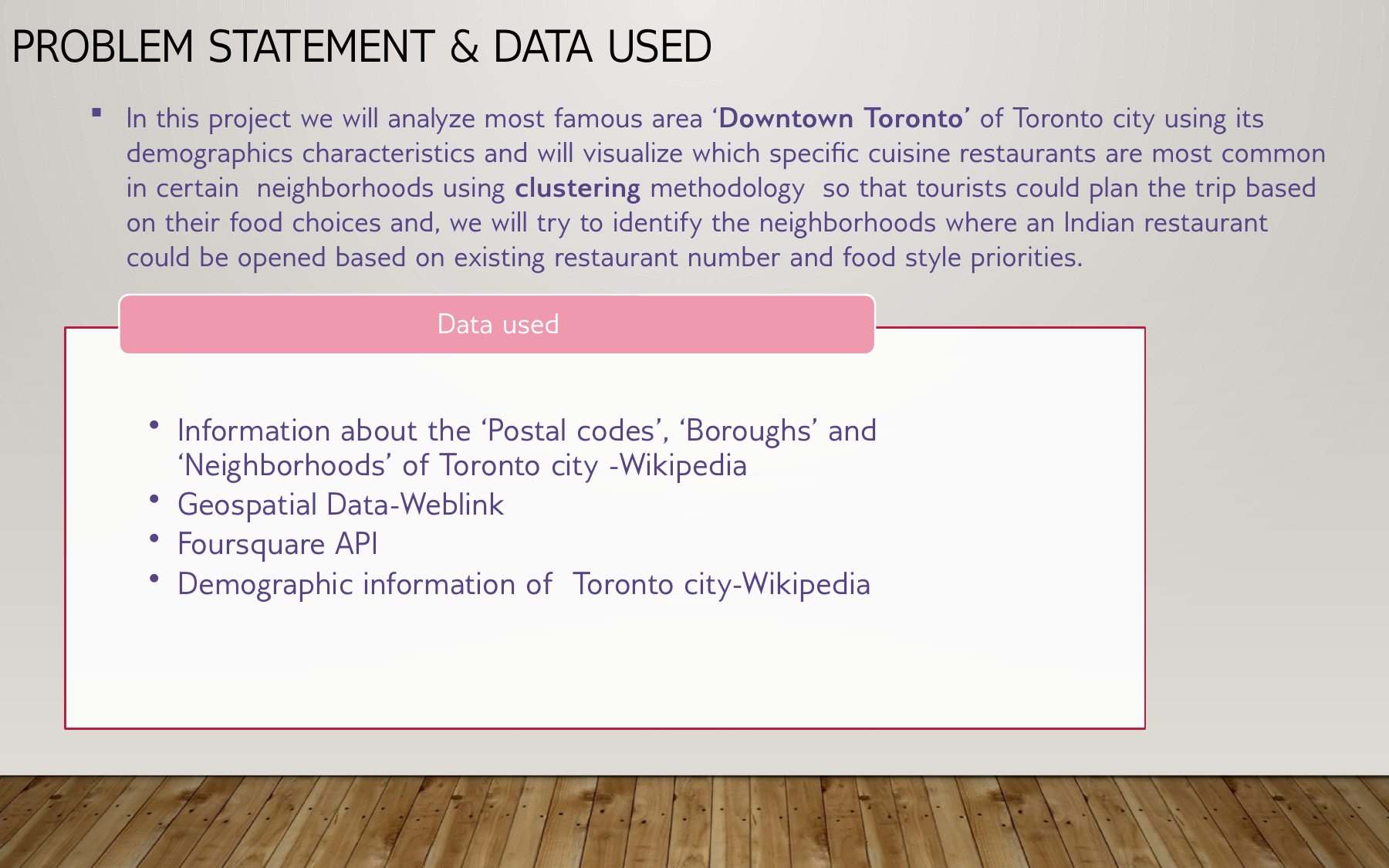

PROBLEM STATEMENT & Data Used
In this project we will analyze most famous area ‘Downtown Toronto’ of Toronto city using its demographics characteristics and will visualize which specific cuisine restaurants are most common in certain  neighborhoods using clustering methodology  so that tourists could plan the trip based on their food choices and, we will try to identify the neighborhoods where an Indian restaurant could be opened based on existing restaurant number and food style priorities.

Information about the ‘Postal codes’, ‘Boroughs’ and ‘Neighborhoods’ of Toronto city -Wikipedia
Geospatial Data-Weblink
Foursquare API
Demographic information of  Toronto city-Wikipedia

Data used